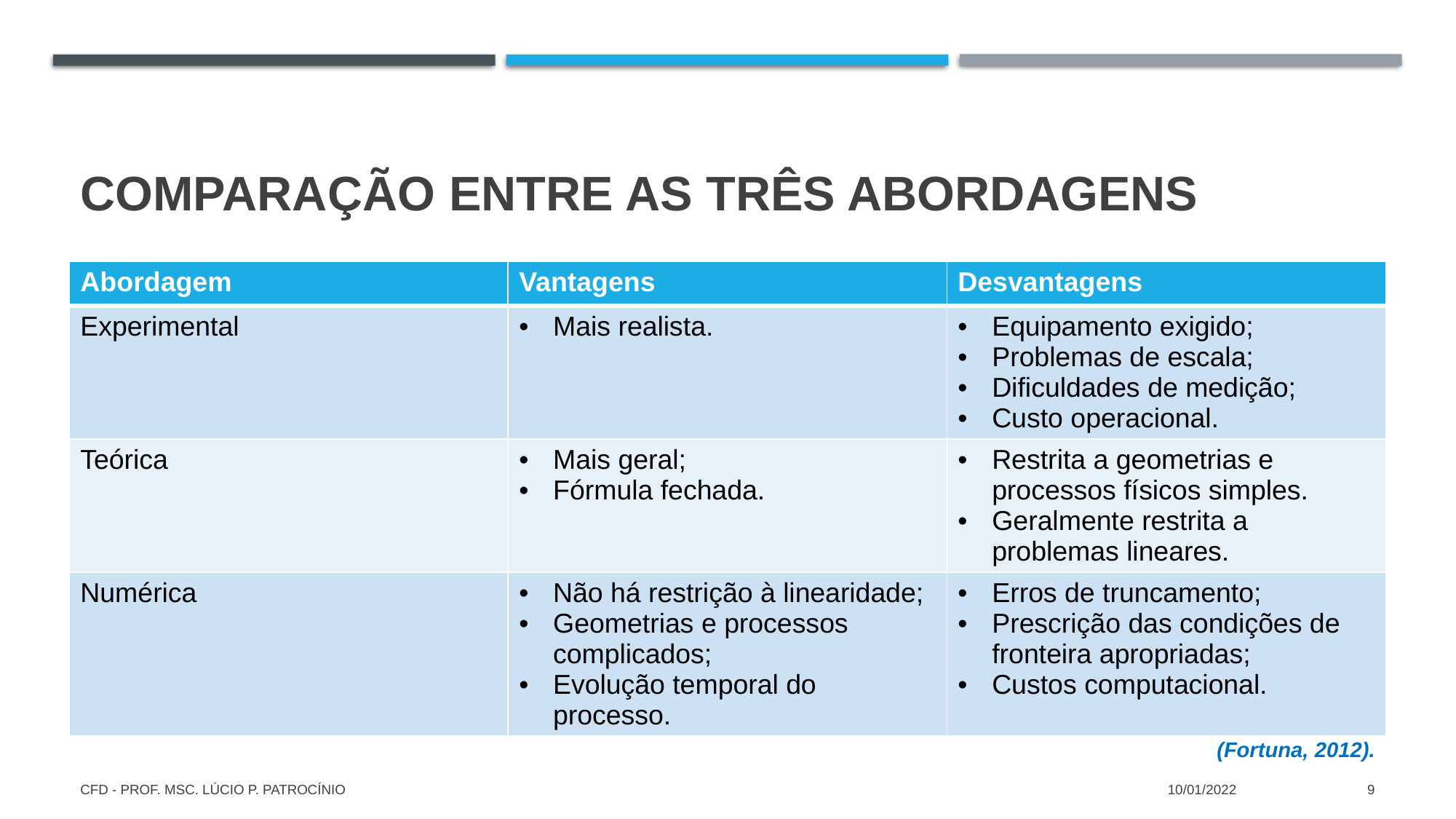

# Comparação entre as três abordagens
| Abordagem | Vantagens | Desvantagens |
| --- | --- | --- |
| Experimental | Mais realista. | Equipamento exigido; Problemas de escala; Dificuldades de medição; Custo operacional. |
| Teórica | Mais geral; Fórmula fechada. | Restrita a geometrias e processos físicos simples. Geralmente restrita a problemas lineares. |
| Numérica | Não há restrição à linearidade; Geometrias e processos complicados; Evolução temporal do processo. | Erros de truncamento; Prescrição das condições de fronteira apropriadas; Custos computacional. |
(Fortuna, 2012).
CFD - Prof. MSc. Lúcio P. Patrocínio
10/01/2022
9